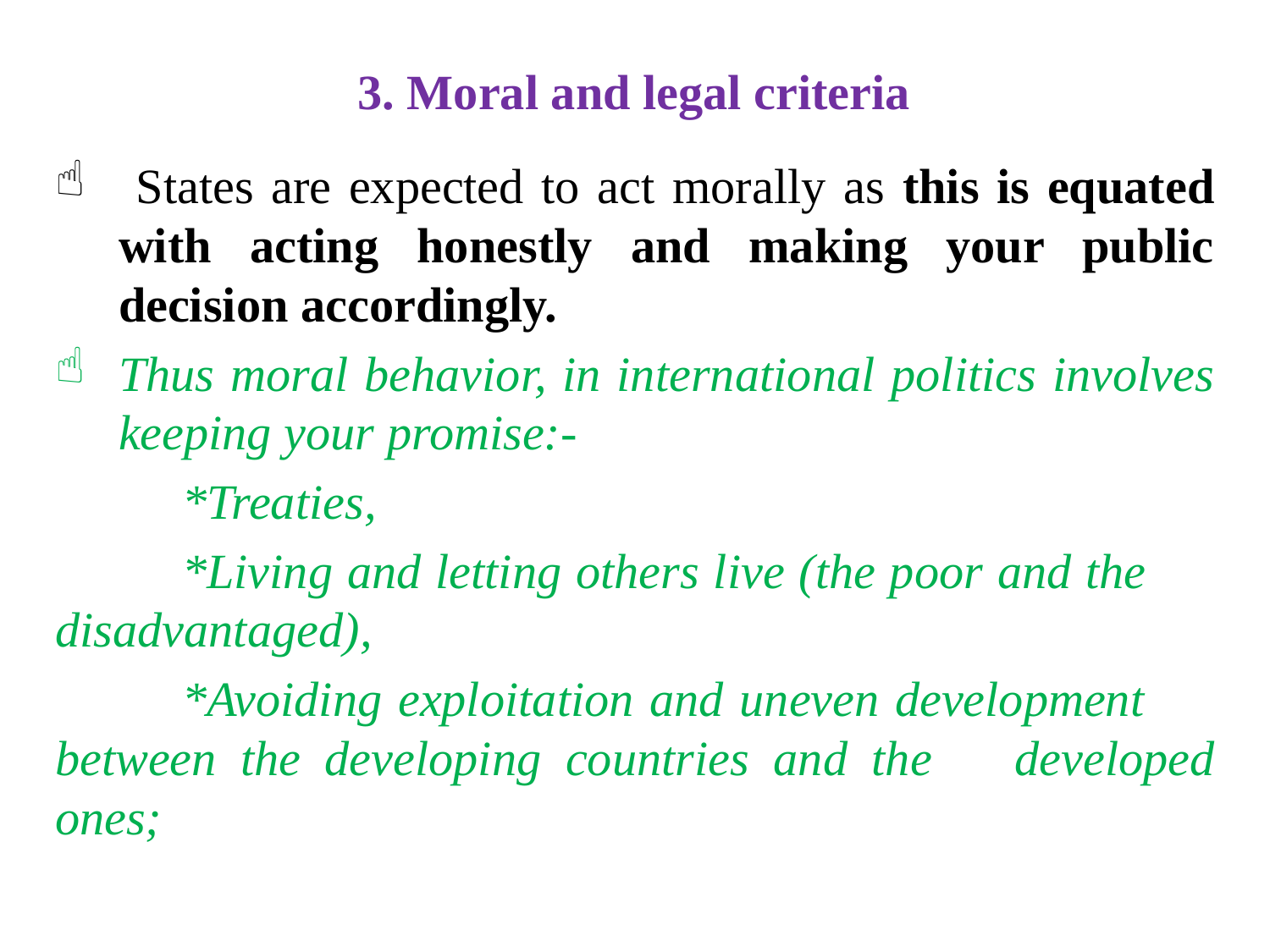

# 3. Moral and legal criteria
 States are expected to act morally as this is equated with acting honestly and making your public decision accordingly.
Thus moral behavior, in international politics involves keeping your promise:-
	*Treaties,
	*Living and letting others live (the poor and the 	disadvantaged),
	*Avoiding exploitation and uneven development 	between the developing countries and the 	developed ones;